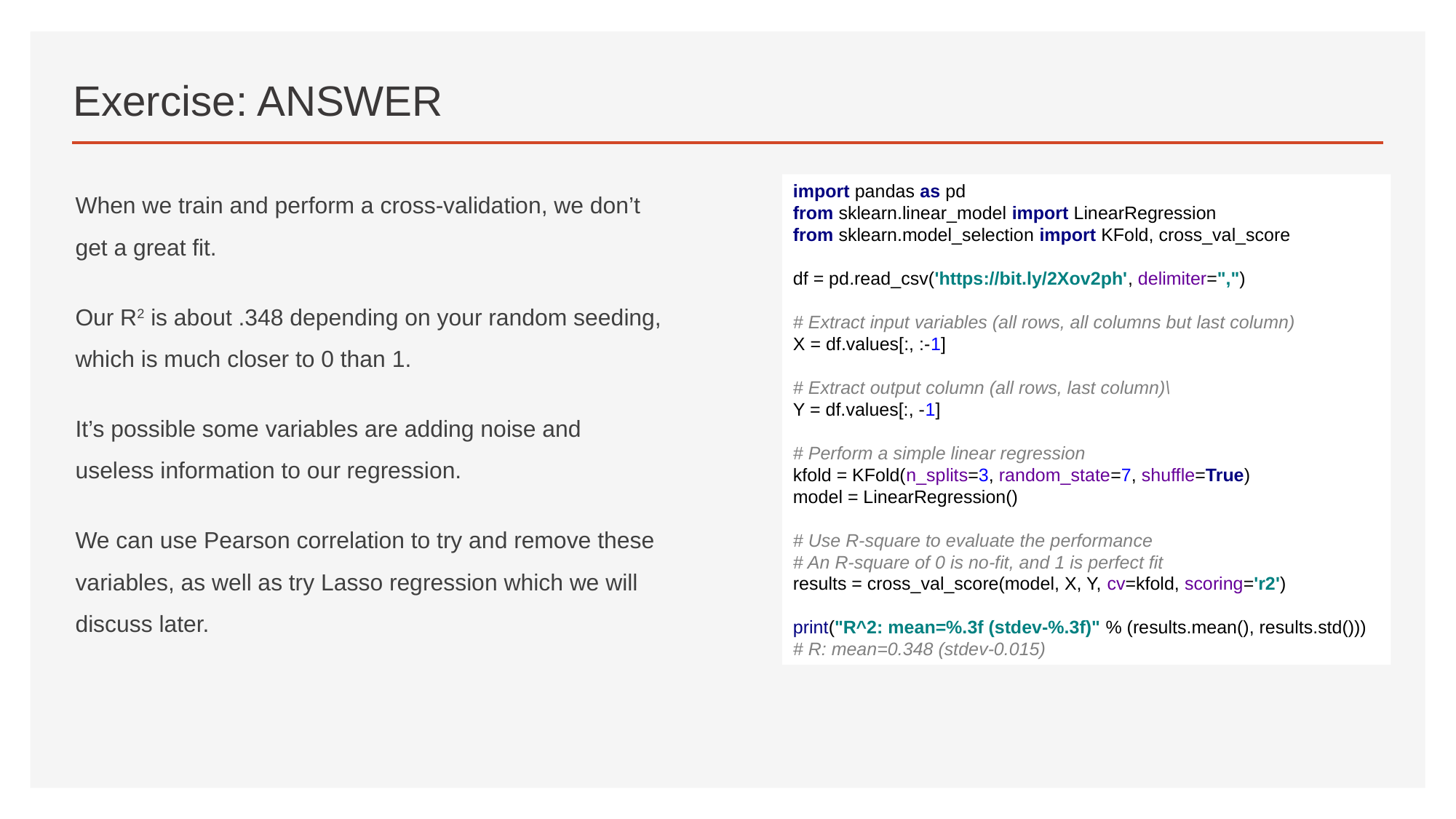

# Exercise: ANSWER
When we train and perform a cross-validation, we don’t get a great fit.
Our R2 is about .348 depending on your random seeding, which is much closer to 0 than 1.
It’s possible some variables are adding noise and useless information to our regression.
We can use Pearson correlation to try and remove these variables, as well as try Lasso regression which we will discuss later.
import pandas as pd
from sklearn.linear_model import LinearRegression
from sklearn.model_selection import KFold, cross_val_score
df = pd.read_csv('https://bit.ly/2Xov2ph', delimiter=",")
# Extract input variables (all rows, all columns but last column)
X = df.values[:, :-1]
# Extract output column (all rows, last column)\
Y = df.values[:, -1]
# Perform a simple linear regression
kfold = KFold(n_splits=3, random_state=7, shuffle=True)
model = LinearRegression()
# Use R-square to evaluate the performance
# An R-square of 0 is no-fit, and 1 is perfect fit
results = cross_val_score(model, X, Y, cv=kfold, scoring='r2')
print("R^2: mean=%.3f (stdev-%.3f)" % (results.mean(), results.std()))
# R: mean=0.348 (stdev-0.015)